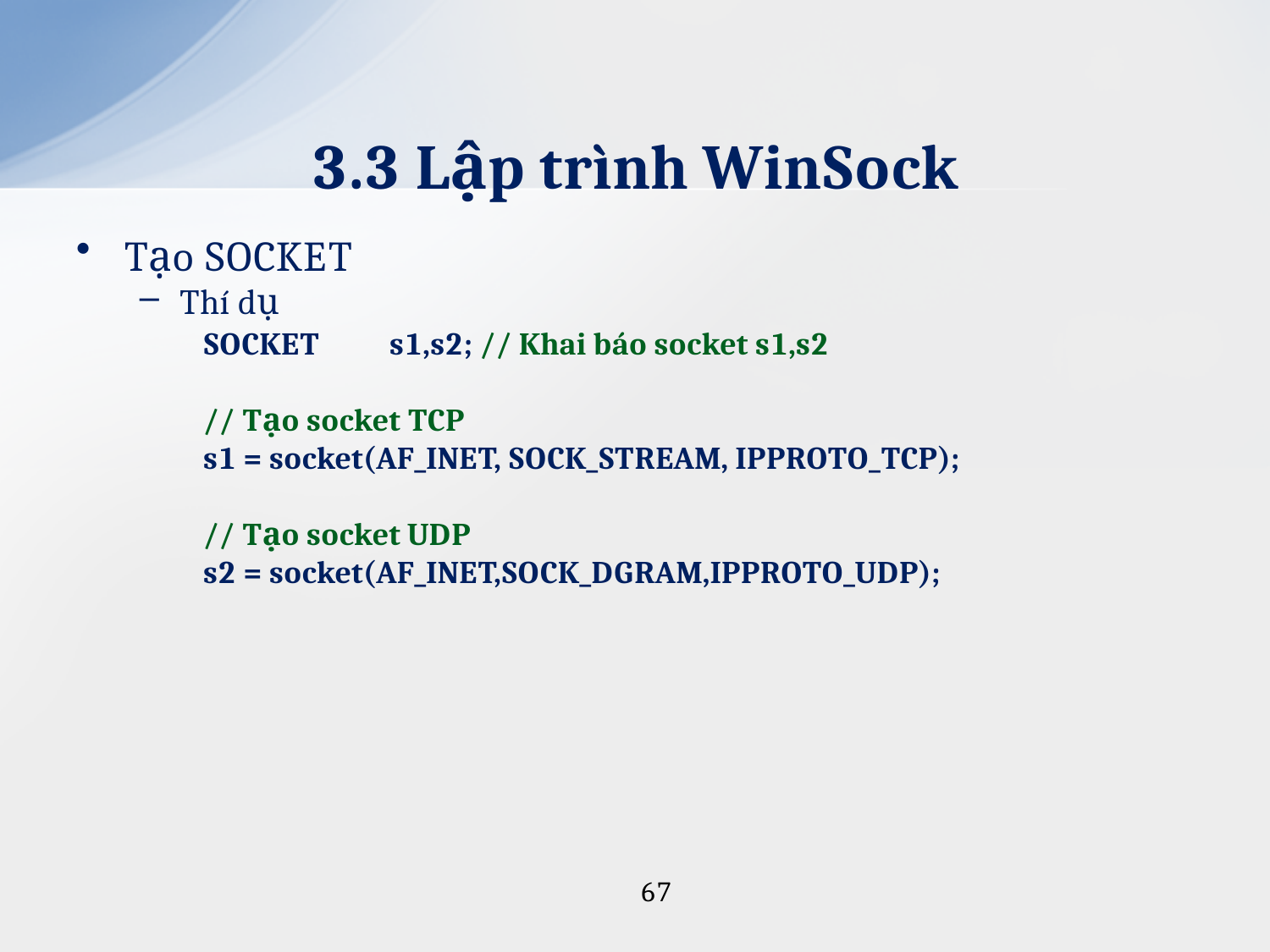

# 3.3 Lập trình WinSock
Tạo SOCKET
Thí dụ
SOCKET          s1,s2; // Khai báo socket s1,s2

// Tạo socket TCP
s1 = socket(AF_INET, SOCK_STREAM, IPPROTO_TCP);

// Tạo socket UDP
s2 = socket(AF_INET,SOCK_DGRAM,IPPROTO_UDP);
67